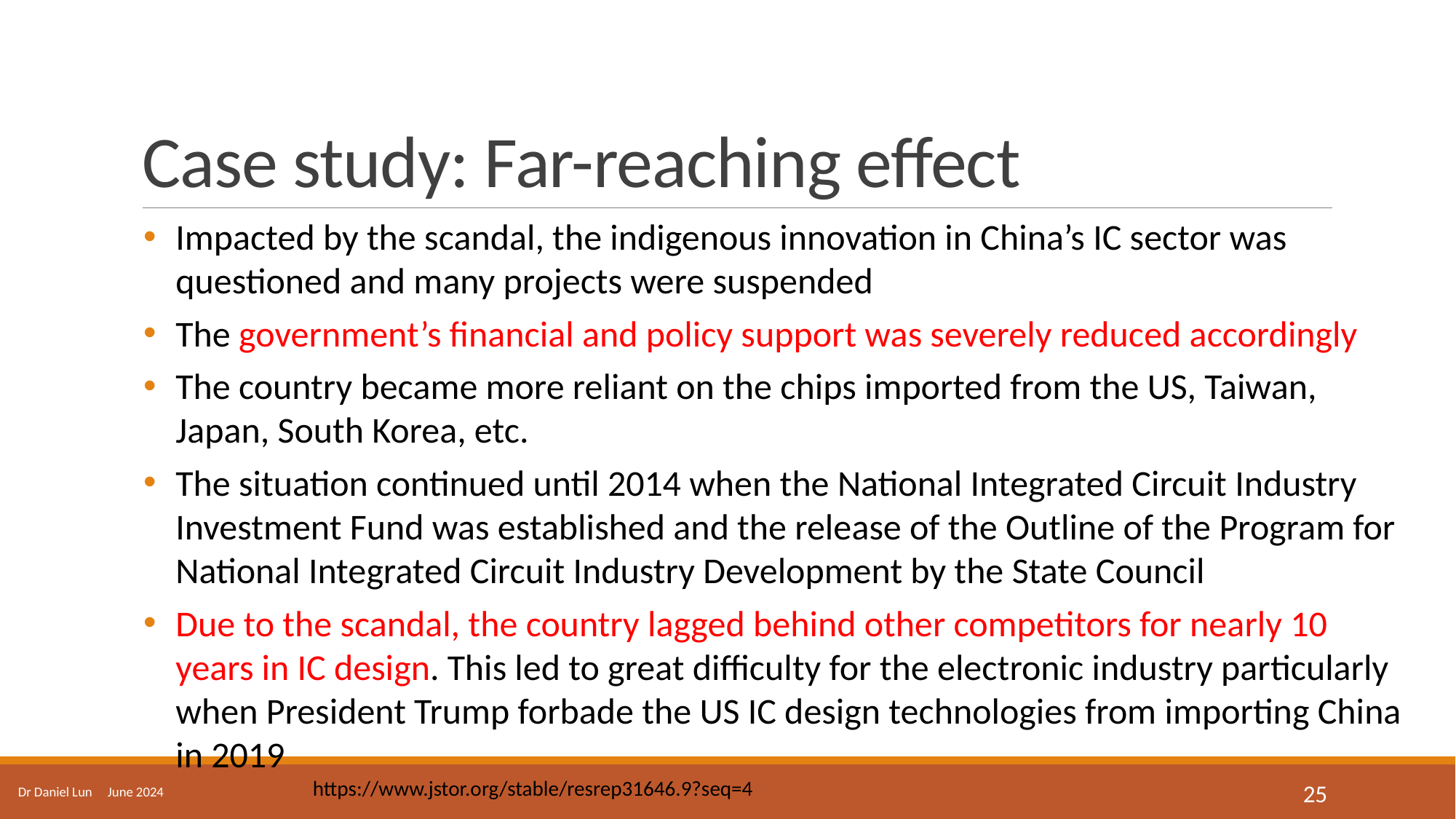

# Case study: Far-reaching effect
Impacted by the scandal, the indigenous innovation in China’s IC sector was questioned and many projects were suspended
The government’s financial and policy support was severely reduced accordingly
The country became more reliant on the chips imported from the US, Taiwan, Japan, South Korea, etc.
The situation continued until 2014 when the National Integrated Circuit Industry Investment Fund was established and the release of the Outline of the Program for National Integrated Circuit Industry Development by the State Council
Due to the scandal, the country lagged behind other competitors for nearly 10 years in IC design. This led to great difficulty for the electronic industry particularly when President Trump forbade the US IC design technologies from importing China in 2019

Dr Daniel Lun     June 2024
https://www.jstor.org/stable/resrep31646.9?seq=4
25